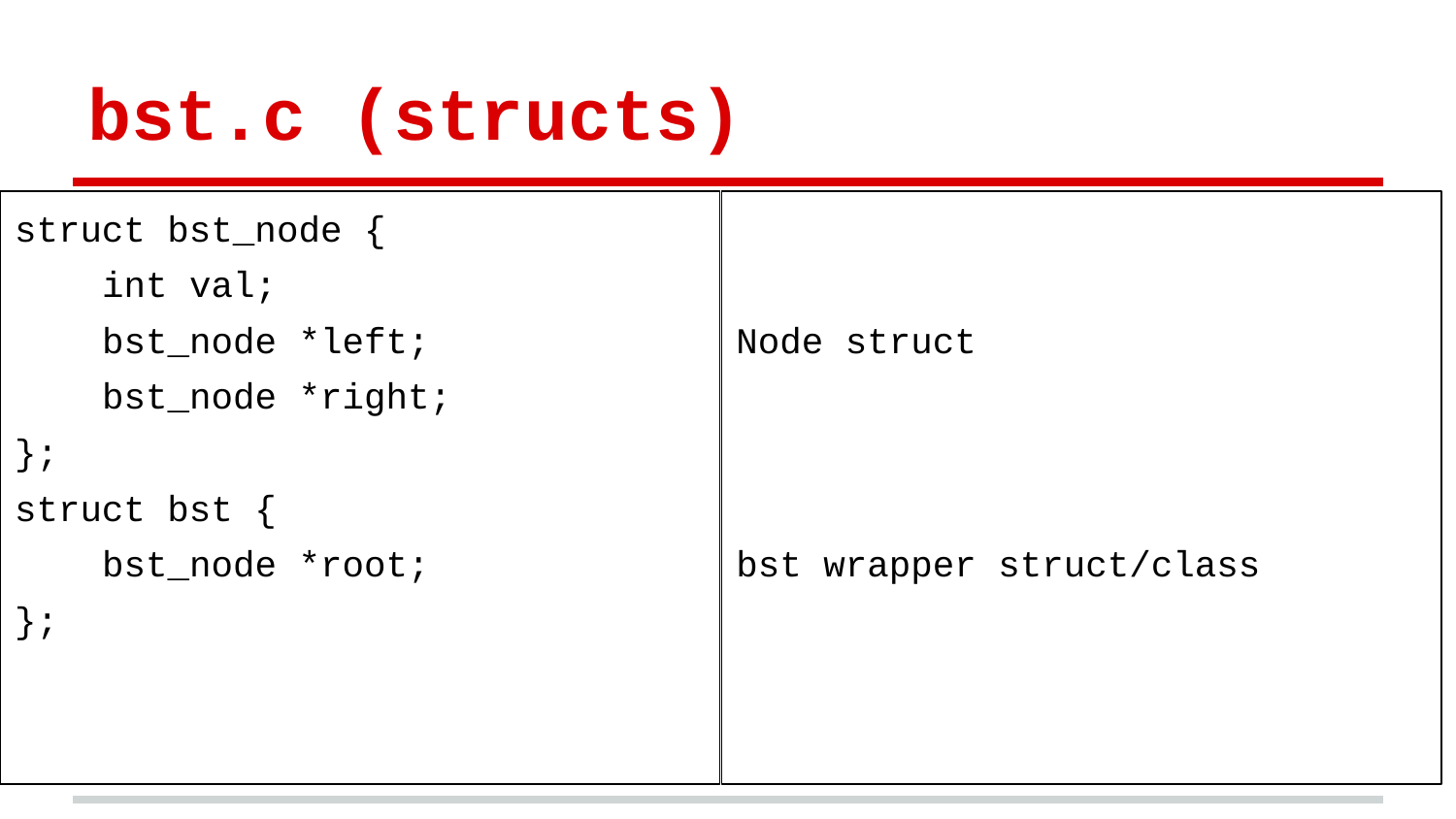

# bst.c (structs)
struct bst_node {
    int val;
    bst_node *left;
    bst_node *right;
};
struct bst {
    bst_node *root;
};

Node struct

bst wrapper struct/class